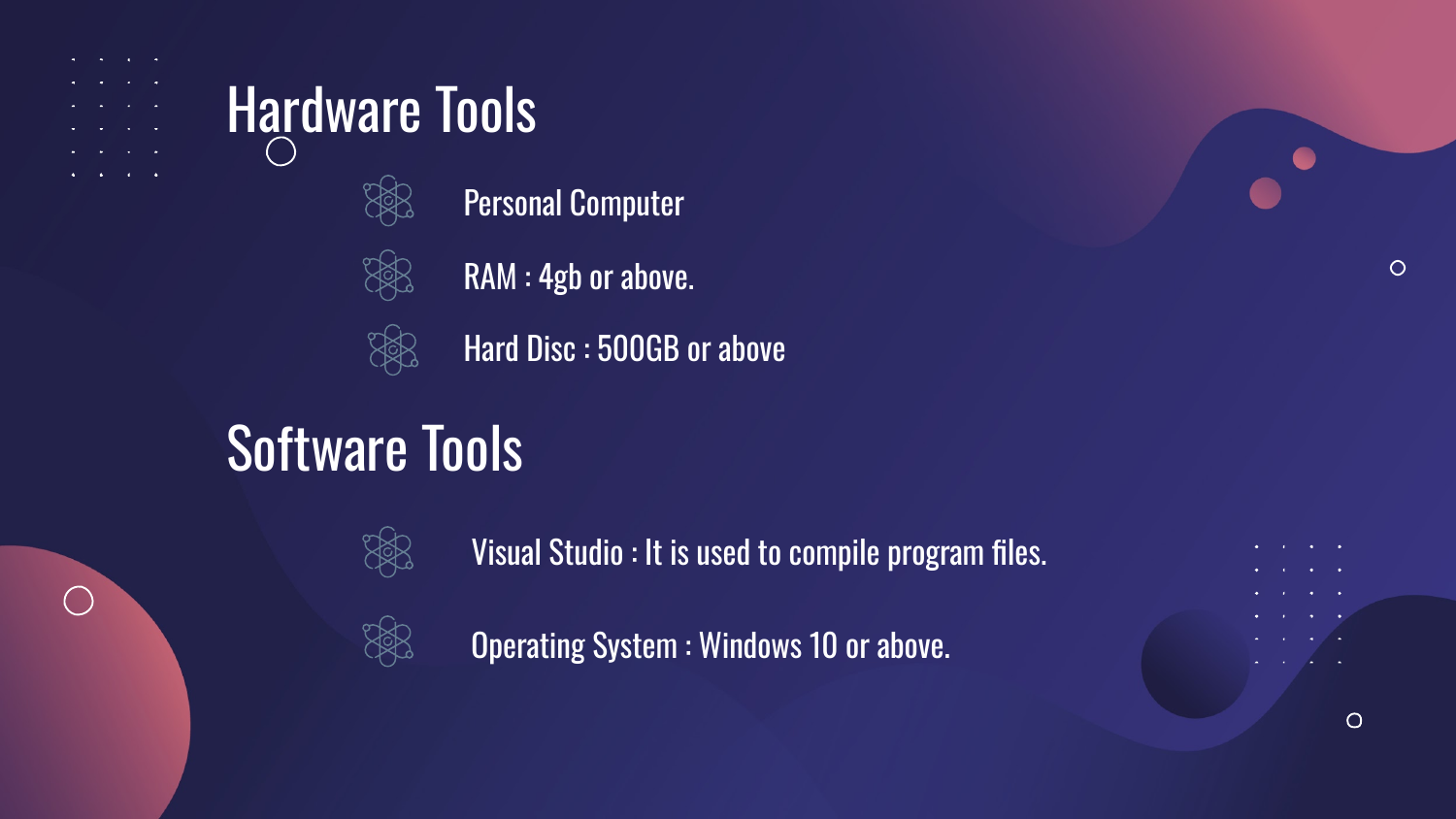

Hardware Tools

Personal Computer

RAM : 4gb or above.
Hard Disc : 500GB or above

Software Tools

Visual Studio : It is used to compile program files.

Operating System : Windows 10 or above.